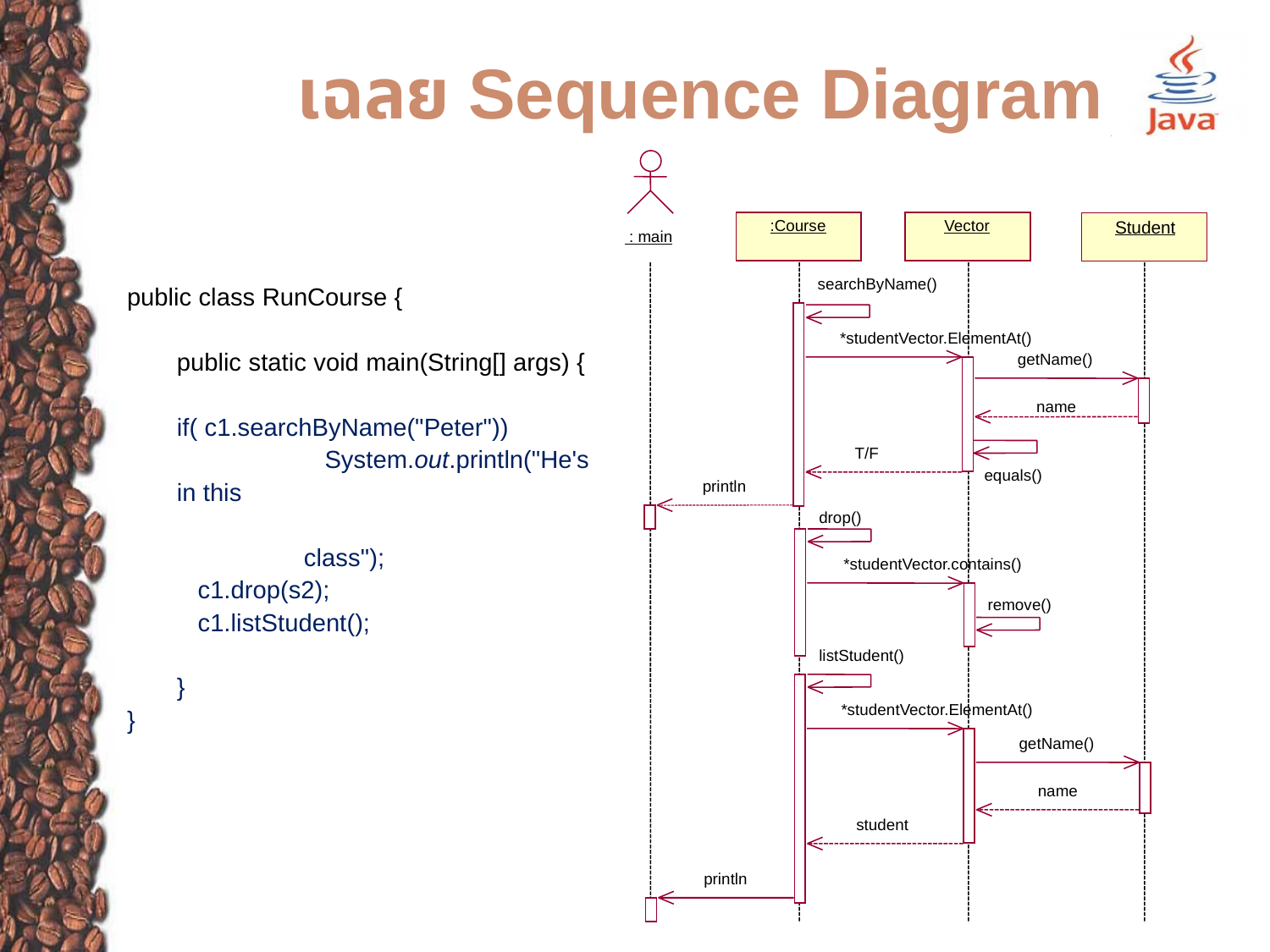

# เฉลย Sequence Diagram

:Course
Vector
Student
 : main

searchByName()
public class RunCourse {

	public static void main(String[] args) {

	if( c1.searchByName("Peter"))
		   System.out.println("He's in this
					class");
	   c1.drop(s2);
	   c1.listStudent();

	}
}

*studentVector.ElementAt()
getName()

name

T/F

equals()

println

drop()

*studentVector.contains()

remove()

listStudent()

*studentVector.ElementAt()

getName()

name

student

println